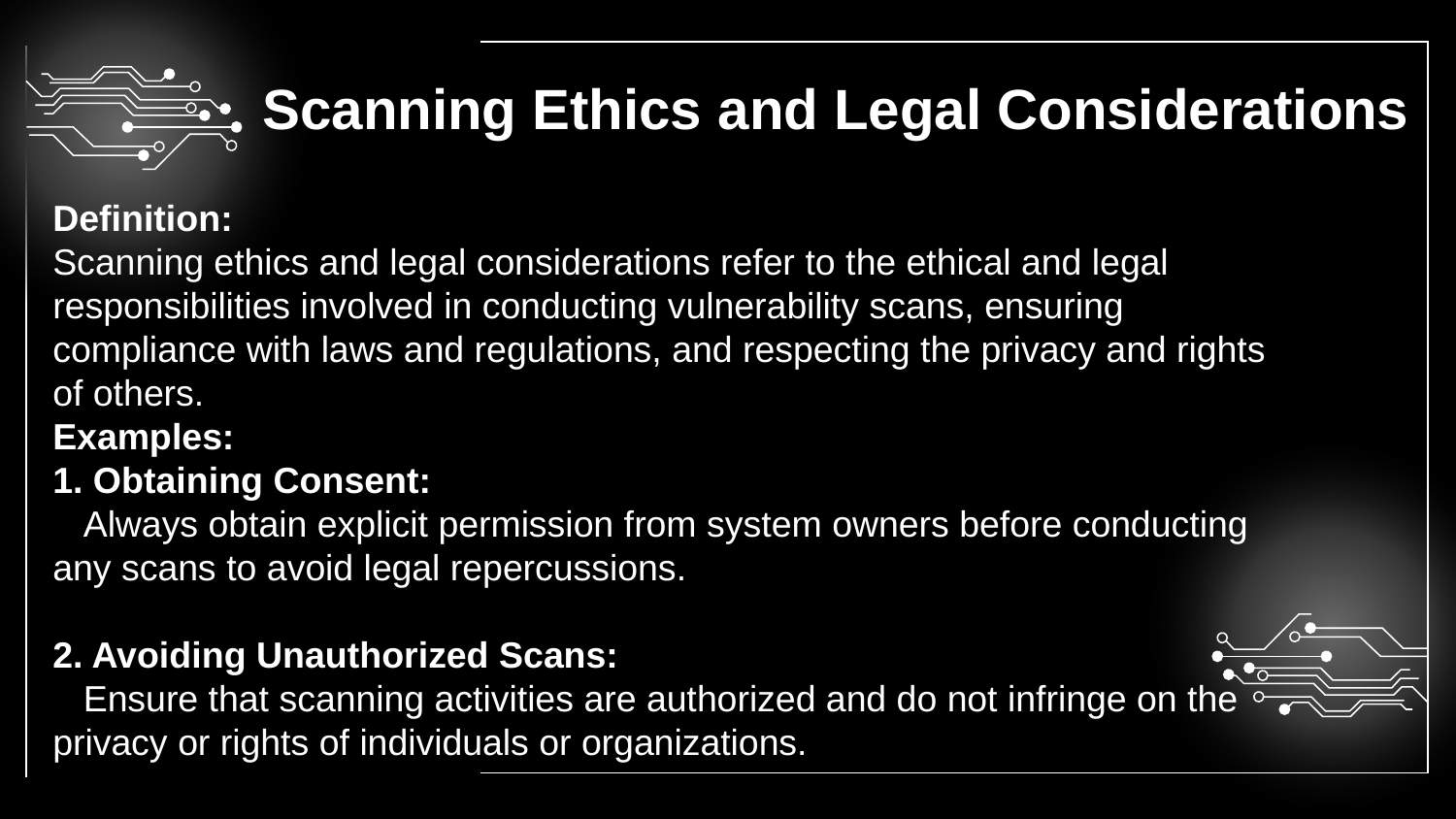

Scanning Ethics and Legal Considerations
Definition:
Scanning ethics and legal considerations refer to the ethical and legal responsibilities involved in conducting vulnerability scans, ensuring compliance with laws and regulations, and respecting the privacy and rights of others.
Examples:
1. Obtaining Consent:
   Always obtain explicit permission from system owners before conducting any scans to avoid legal repercussions.

2. Avoiding Unauthorized Scans:
   Ensure that scanning activities are authorized and do not infringe on the privacy or rights of individuals or organizations.